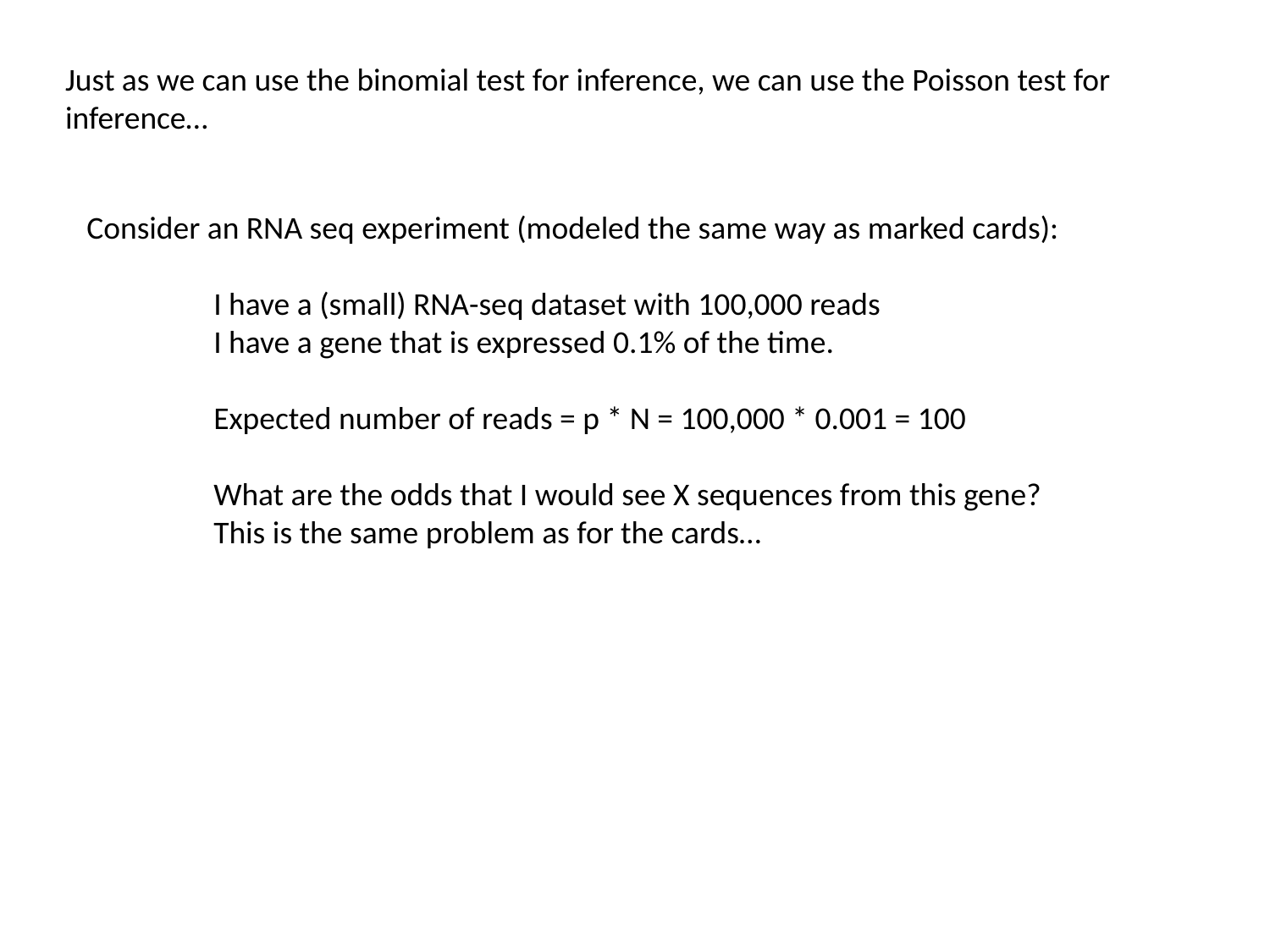

Just as we can use the binomial test for inference, we can use the Poisson test for inference…
Consider an RNA seq experiment (modeled the same way as marked cards):

	I have a (small) RNA-seq dataset with 100,000 reads
	I have a gene that is expressed 0.1% of the time.

	Expected number of reads = p * N = 100,000 * 0.001 = 100

	What are the odds that I would see X sequences from this gene?
	This is the same problem as for the cards…